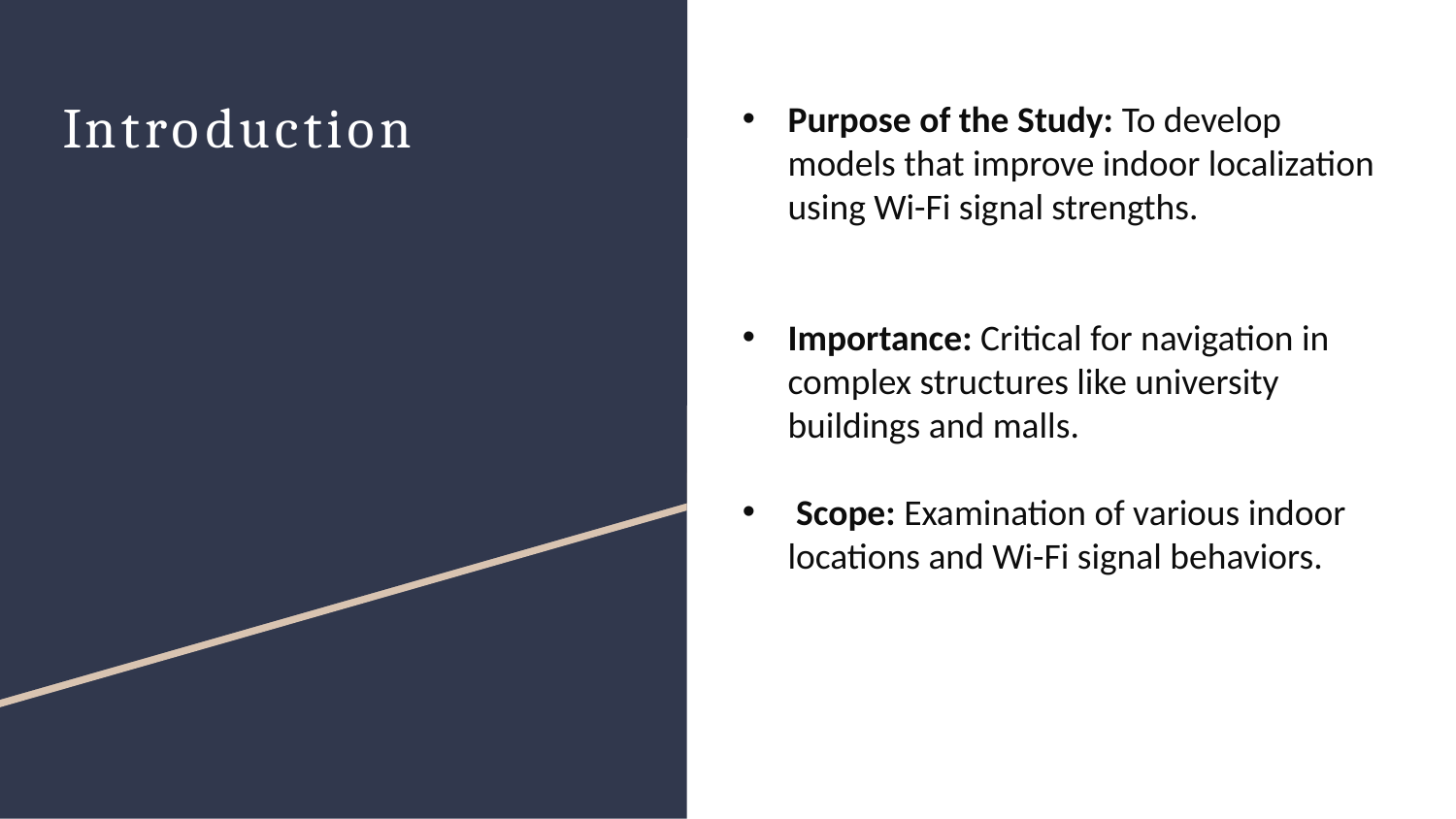

# Introduction
Purpose of the Study: To develop models that improve indoor localization using Wi-Fi signal strengths.

Importance: Critical for navigation in complex structures like university buildings and malls.

 Scope: Examination of various indoor locations and Wi-Fi signal behaviors.